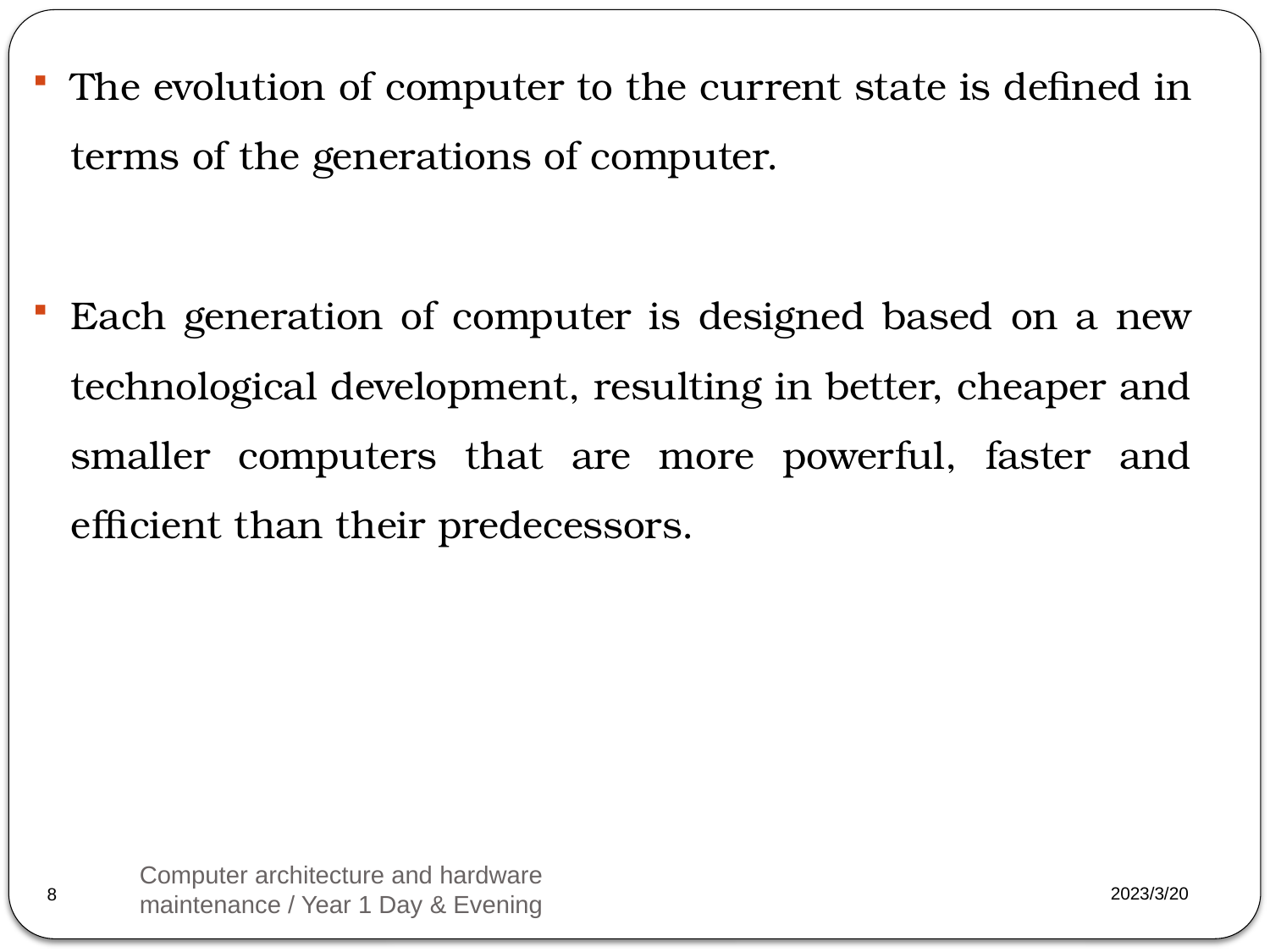

The evolution of computer to the current state is defined in terms of the generations of computer.

Each generation of computer is designed based on a new technological development, resulting in better, cheaper and smaller computers that are more powerful, faster and efficient than their predecessors.
Computer architecture and hardware maintenance / Year 1 Day & Evening
2023/3/20
8